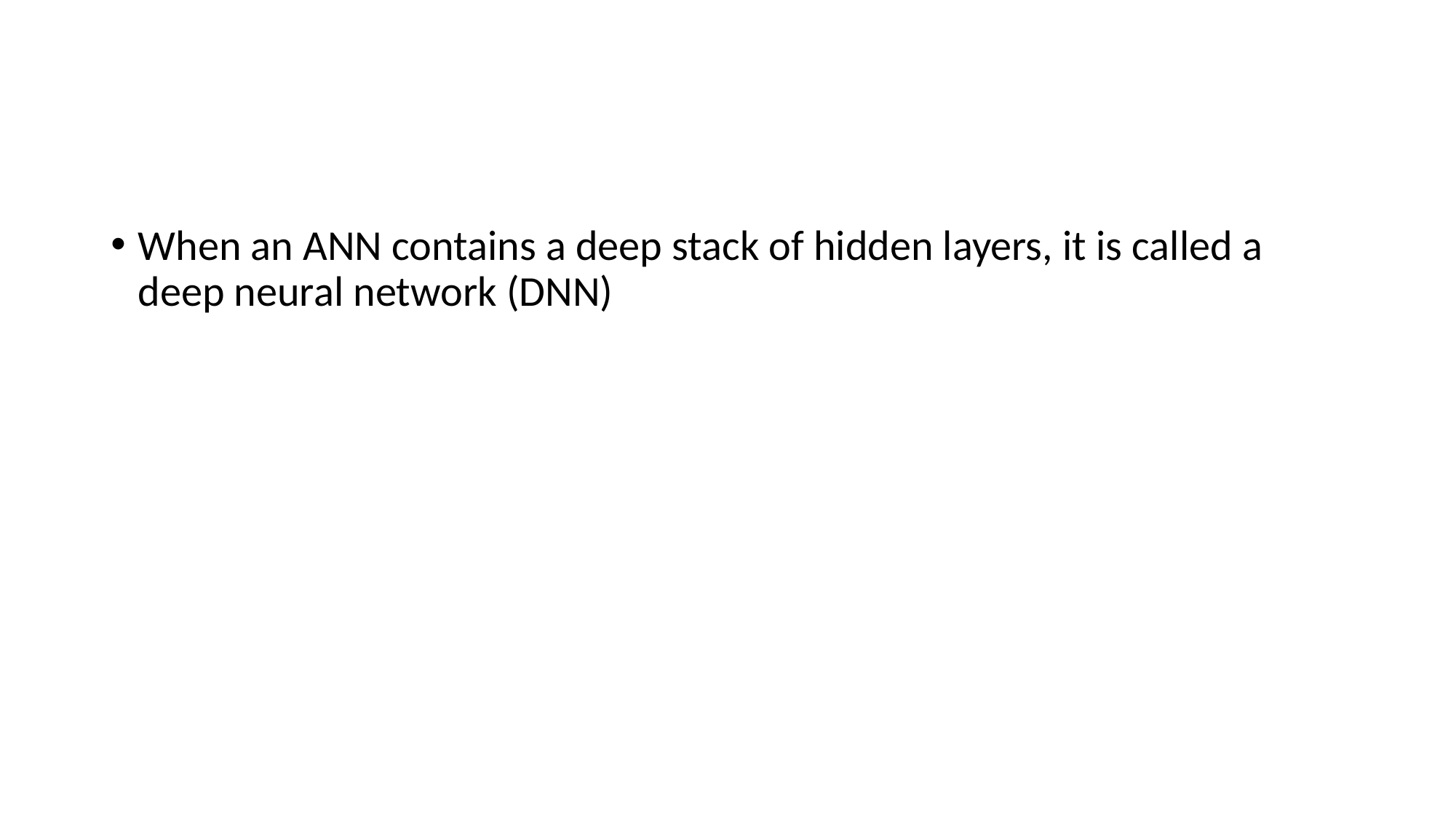

When an ANN contains a deep stack of hidden layers,⁠ it is called a deep neural network (DNN)